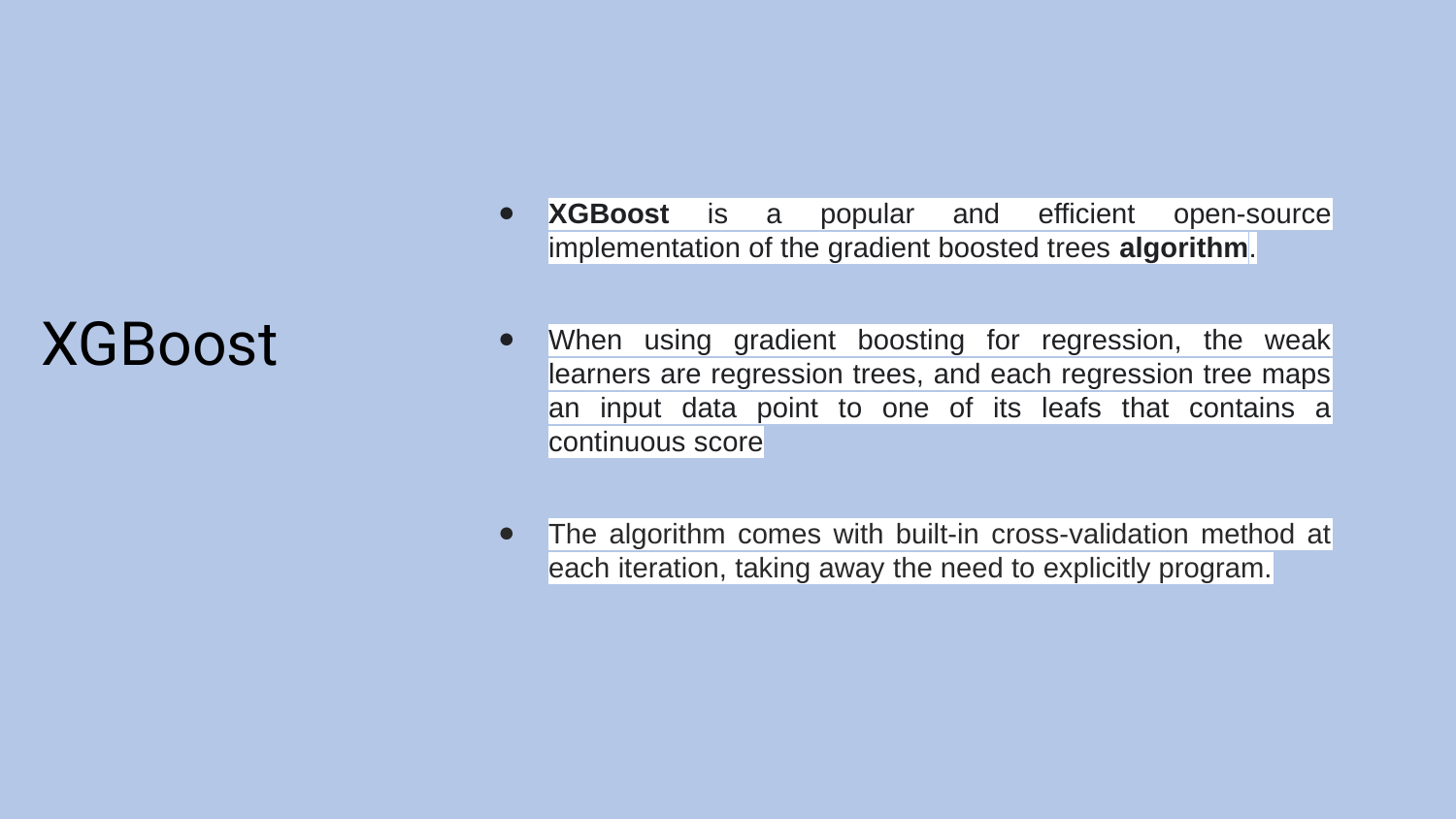

XGBoost is a popular and efficient open-source implementation of the gradient boosted trees algorithm.

When using gradient boosting for regression, the weak learners are regression trees, and each regression tree maps an input data point to one of its leafs that contains a continuous score

The algorithm comes with built-in cross-validation method at each iteration, taking away the need to explicitly program.

# XGBoost